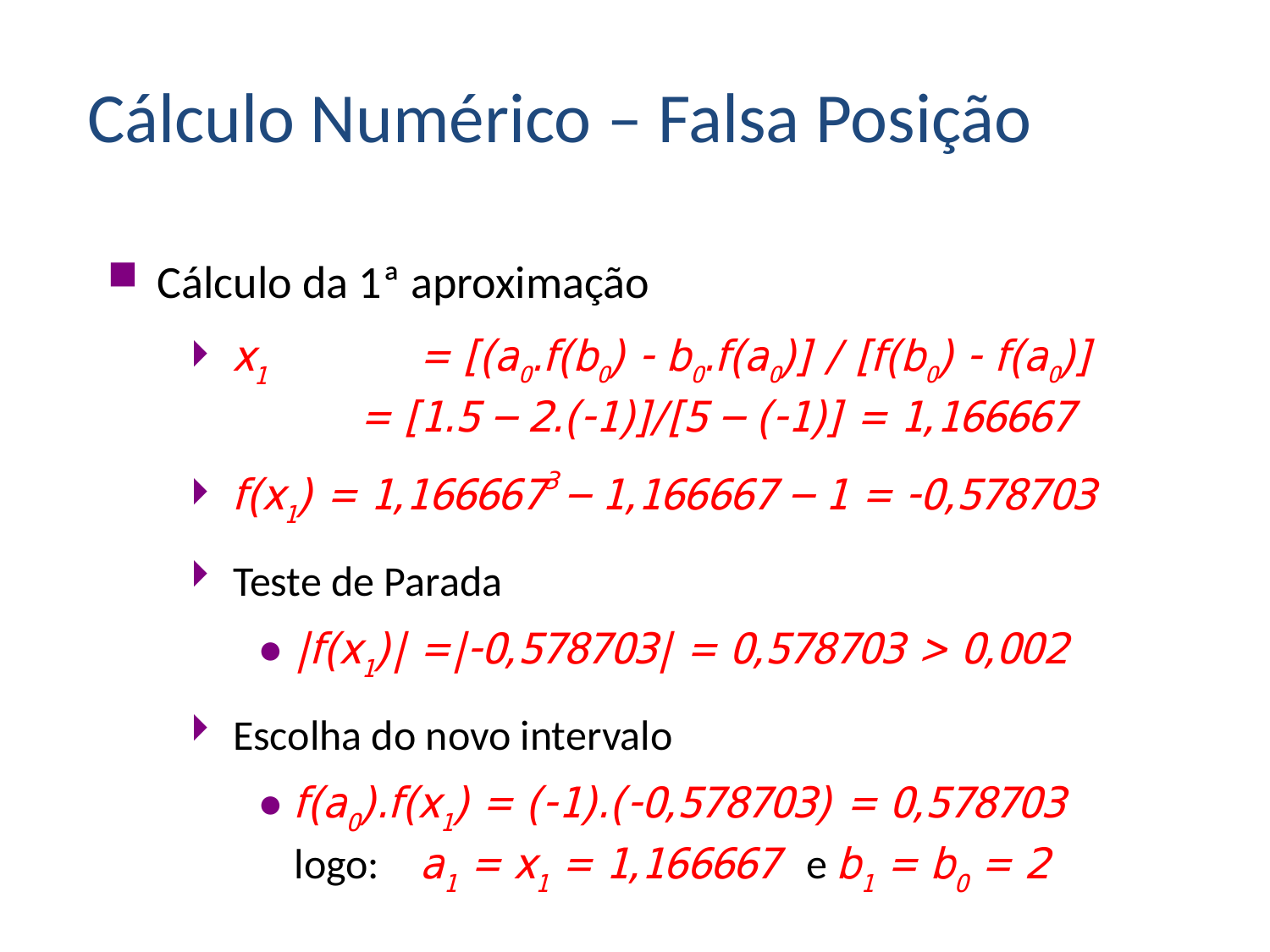

Cálculo Numérico – Falsa Posição
Cálculo da 1ª aproximação

x1	= [(a0.f(b0) - b0.f(a0)] / [f(b0) - f(a0)]
		= [1.5 – 2.(-1)]/[5 – (-1)] = 1,166667

f(x1) = 1,1666673 – 1,166667 – 1 = -0,578703

Teste de Parada

|f(x1)| =|-0,578703| = 0,578703 > 0,002

Escolha do novo intervalo

f(a0).f(x1) = (-1).(-0,578703) = 0,578703
	logo:	a1 = x1 = 1,166667  e b1 = b0 = 2